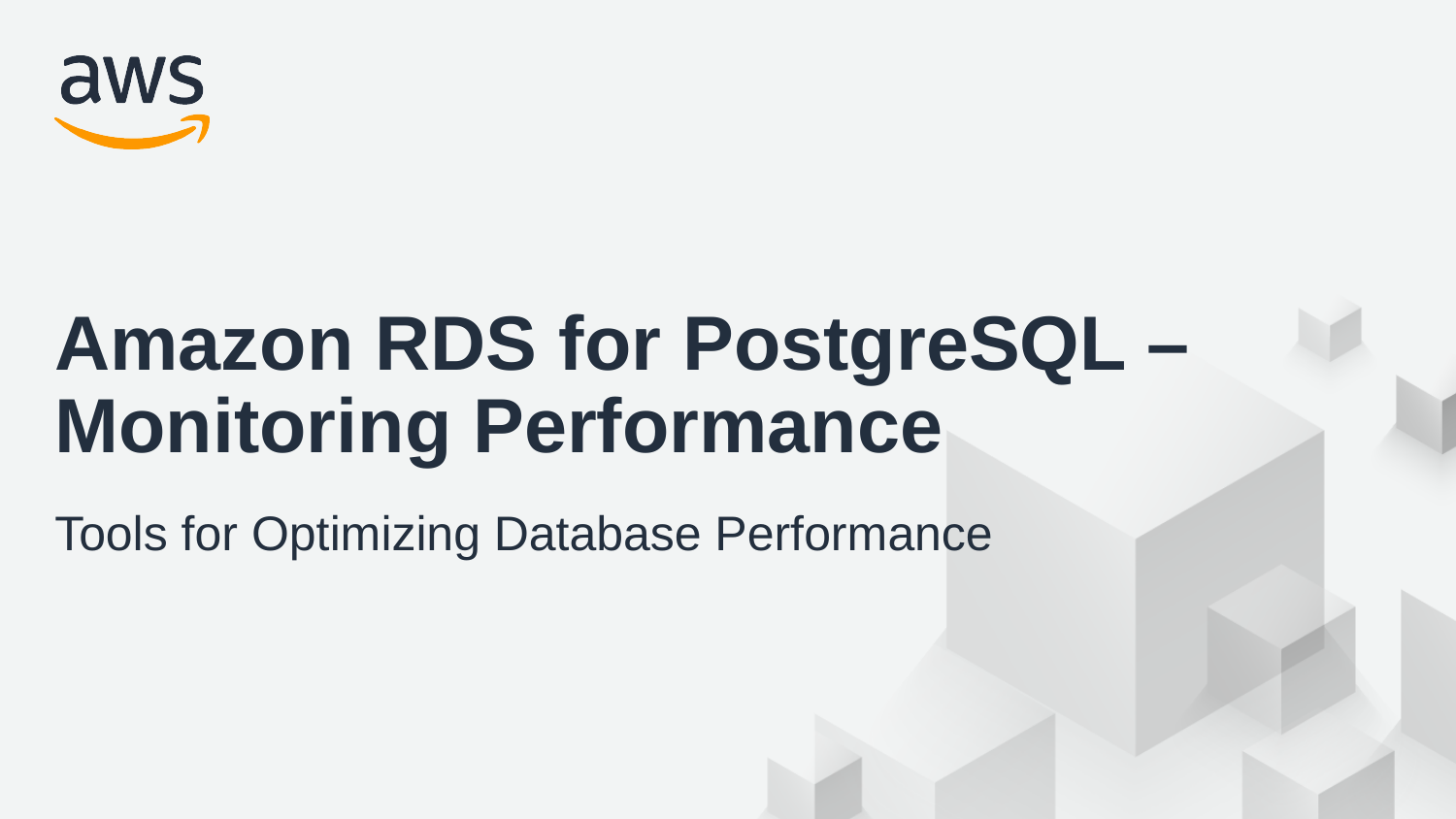

Amazon RDS for PostgreSQL – Monitoring Performance
Tools for Optimizing Database Performance